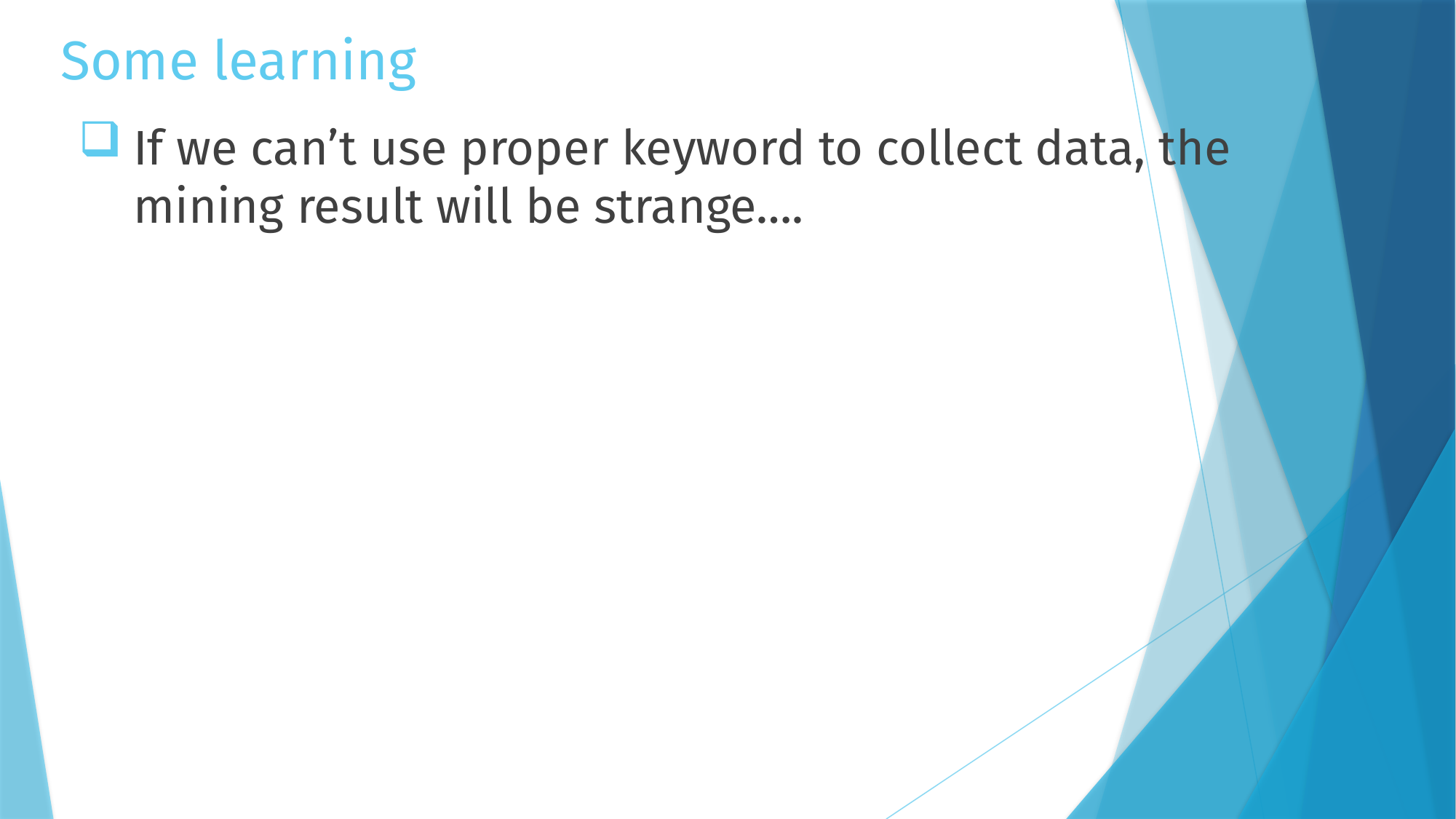

# Some learning
If we can’t use proper keyword to collect data, the mining result will be strange….